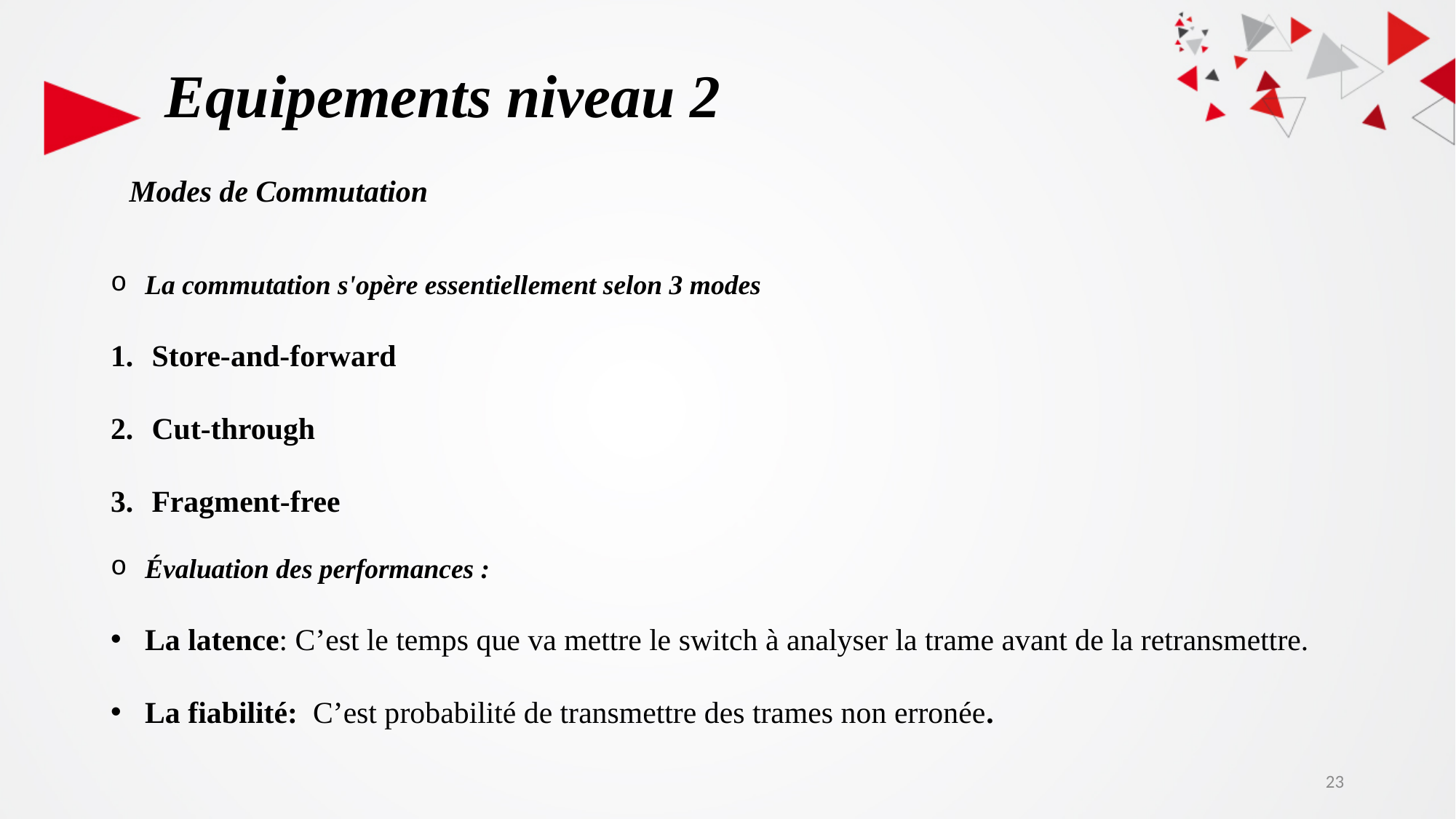

Equipements niveau 2
Modes de Commutation
La commutation s'opère essentiellement selon 3 modes
Store-and-forward
Cut-through
Fragment-free
Évaluation des performances :
La latence: C’est le temps que va mettre le switch à analyser la trame avant de la retransmettre.
La fiabilité:  C’est probabilité de transmettre des trames non erronée.
23